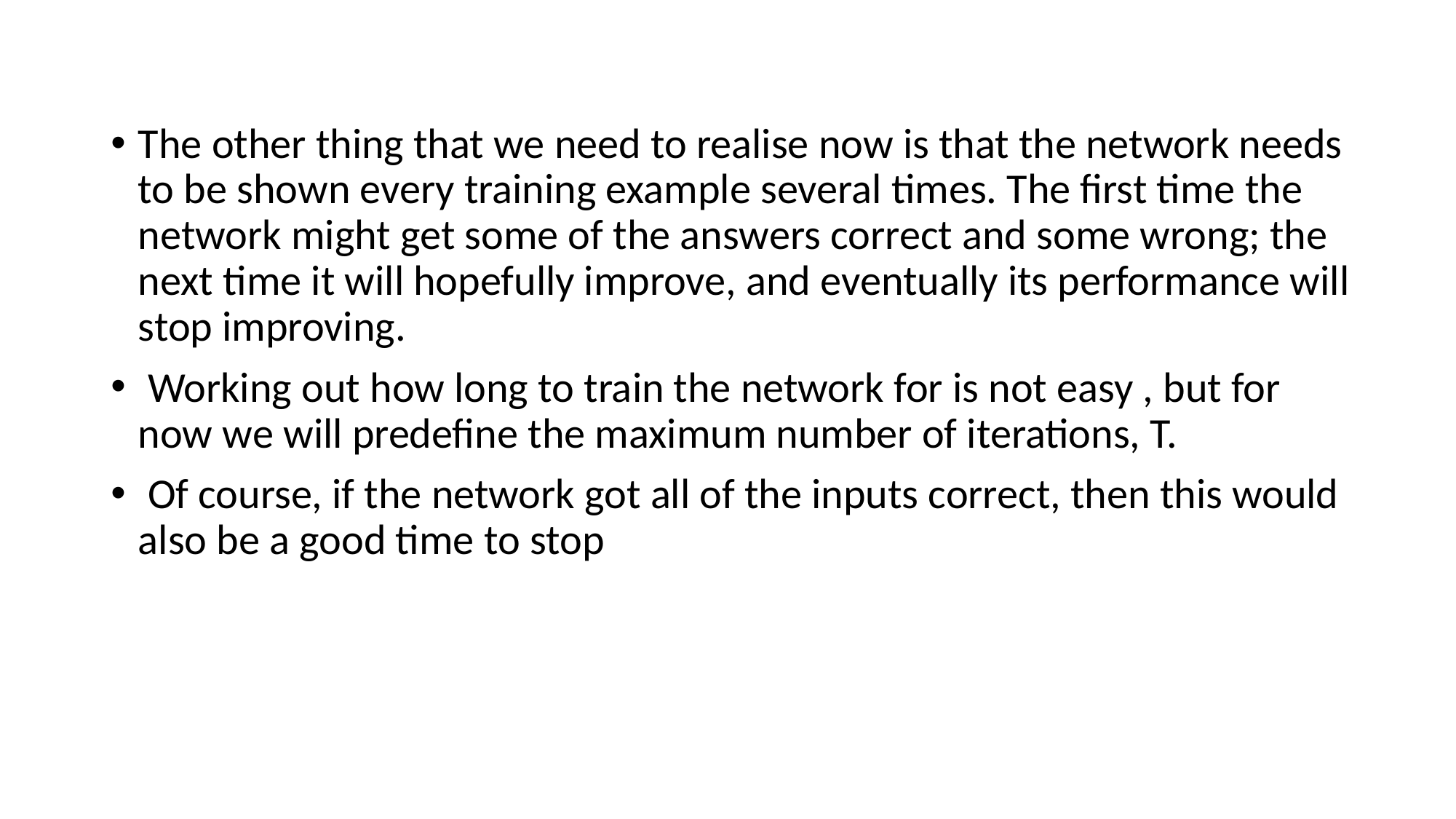

The other thing that we need to realise now is that the network needs to be shown every training example several times. The first time the network might get some of the answers correct and some wrong; the next time it will hopefully improve, and eventually its performance will stop improving.
 Working out how long to train the network for is not easy , but for now we will predefine the maximum number of iterations, T.
 Of course, if the network got all of the inputs correct, then this would also be a good time to stop